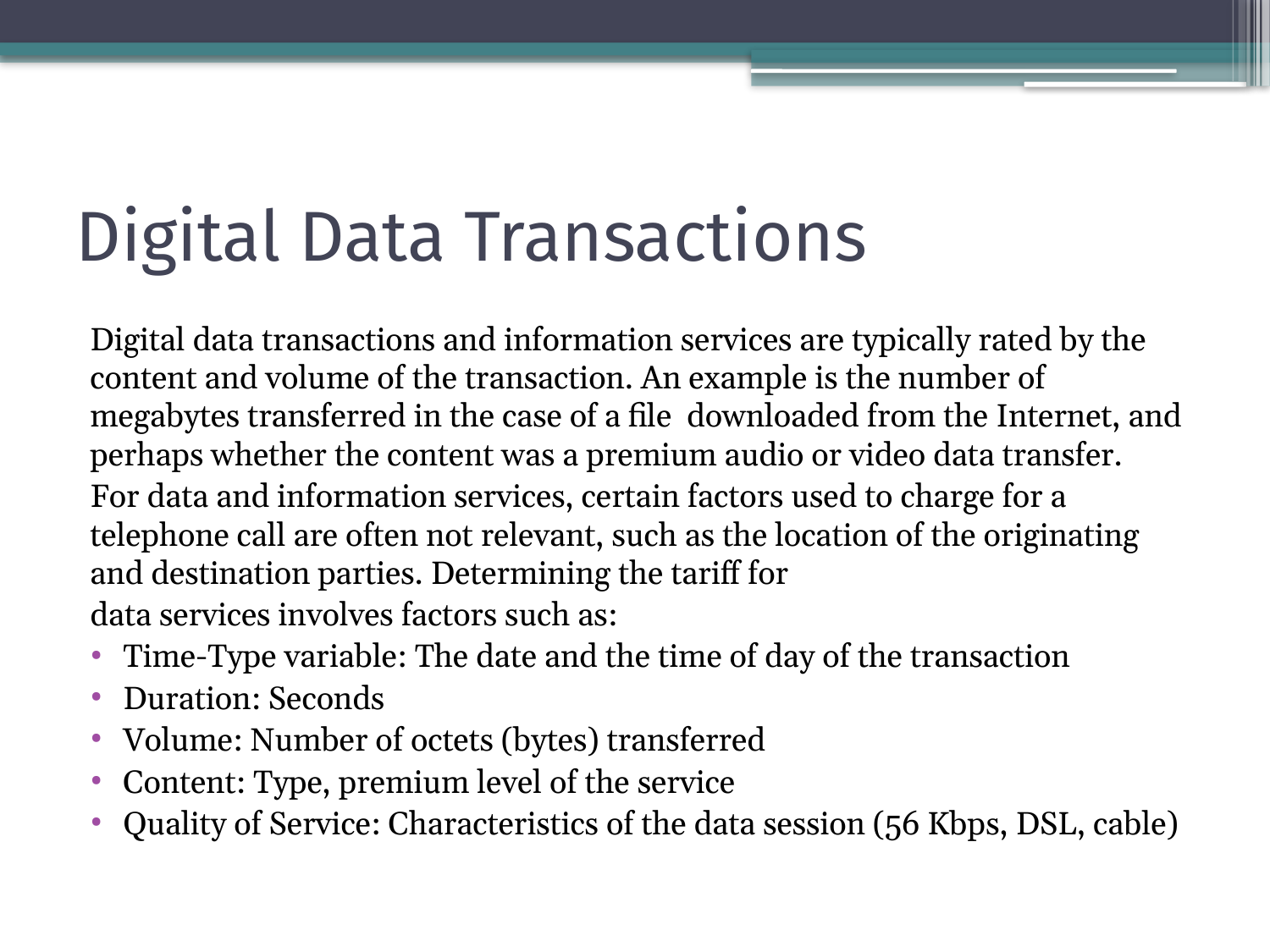

# Digital Data Transactions
Digital data transactions and information services are typically rated by the content and volume of the transaction. An example is the number of megabytes transferred in the case of a file  downloaded from the Internet, and perhaps whether the content was a premium audio or video data transfer.
For data and information services, certain factors used to charge for a telephone call are often not relevant, such as the location of the originating and destination parties. Determining the tariff for
data services involves factors such as:
Time-Type variable: The date and the time of day of the transaction
Duration: Seconds
Volume: Number of octets (bytes) transferred
Content: Type, premium level of the service
Quality of Service: Characteristics of the data session (56 Kbps, DSL, cable)